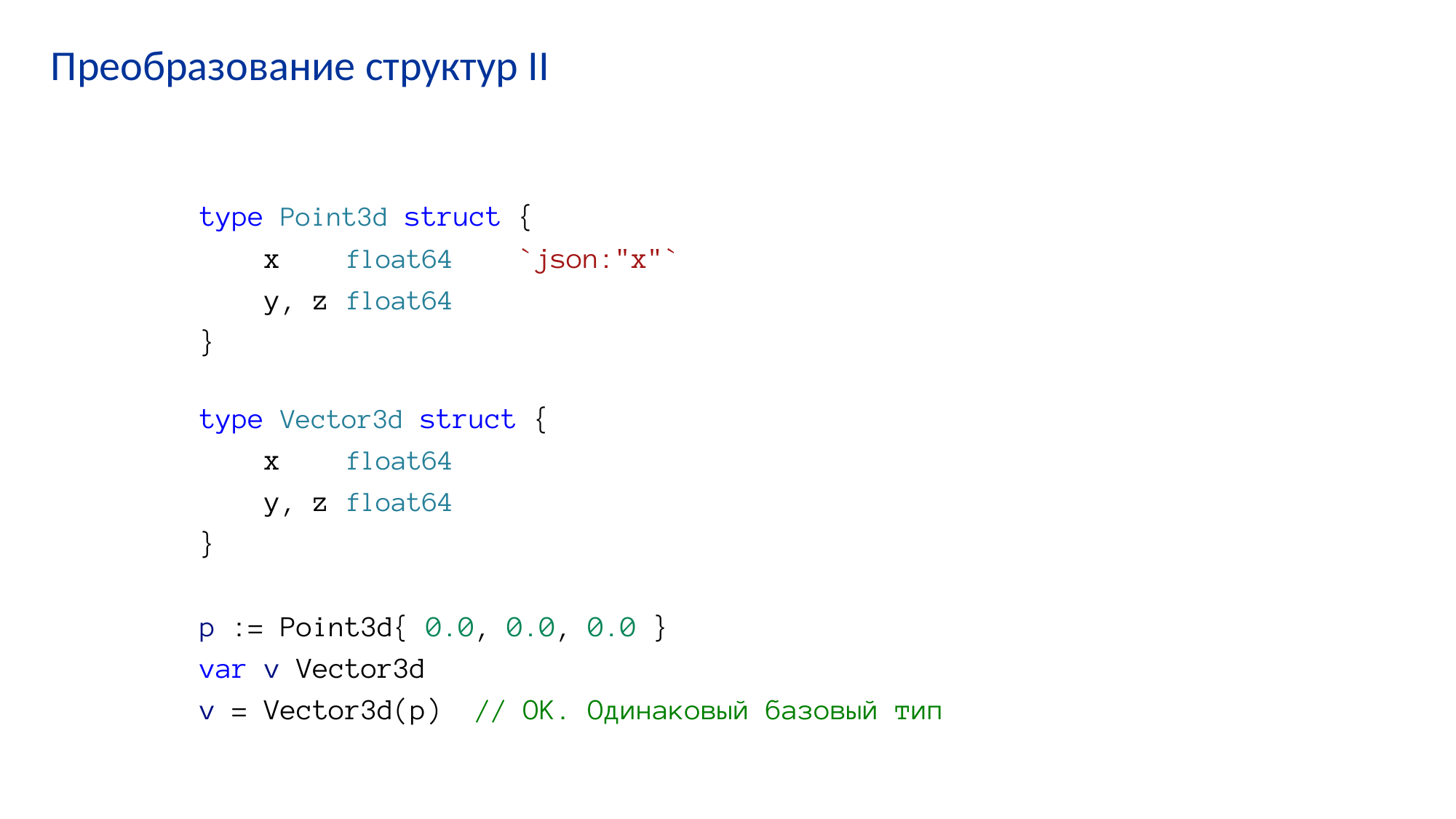

# Преобразование структур II
type Point3d struct {
    x    float64    `json:"x"`
    y, z float64
}
type Vector3d struct {
    x    float64
    y, z float64
}

p := Point3d{ 0.0, 0.0, 0.0 }
var v Vector3d
v = Vector3d(p)  // OK. Одинаковый базовый тип